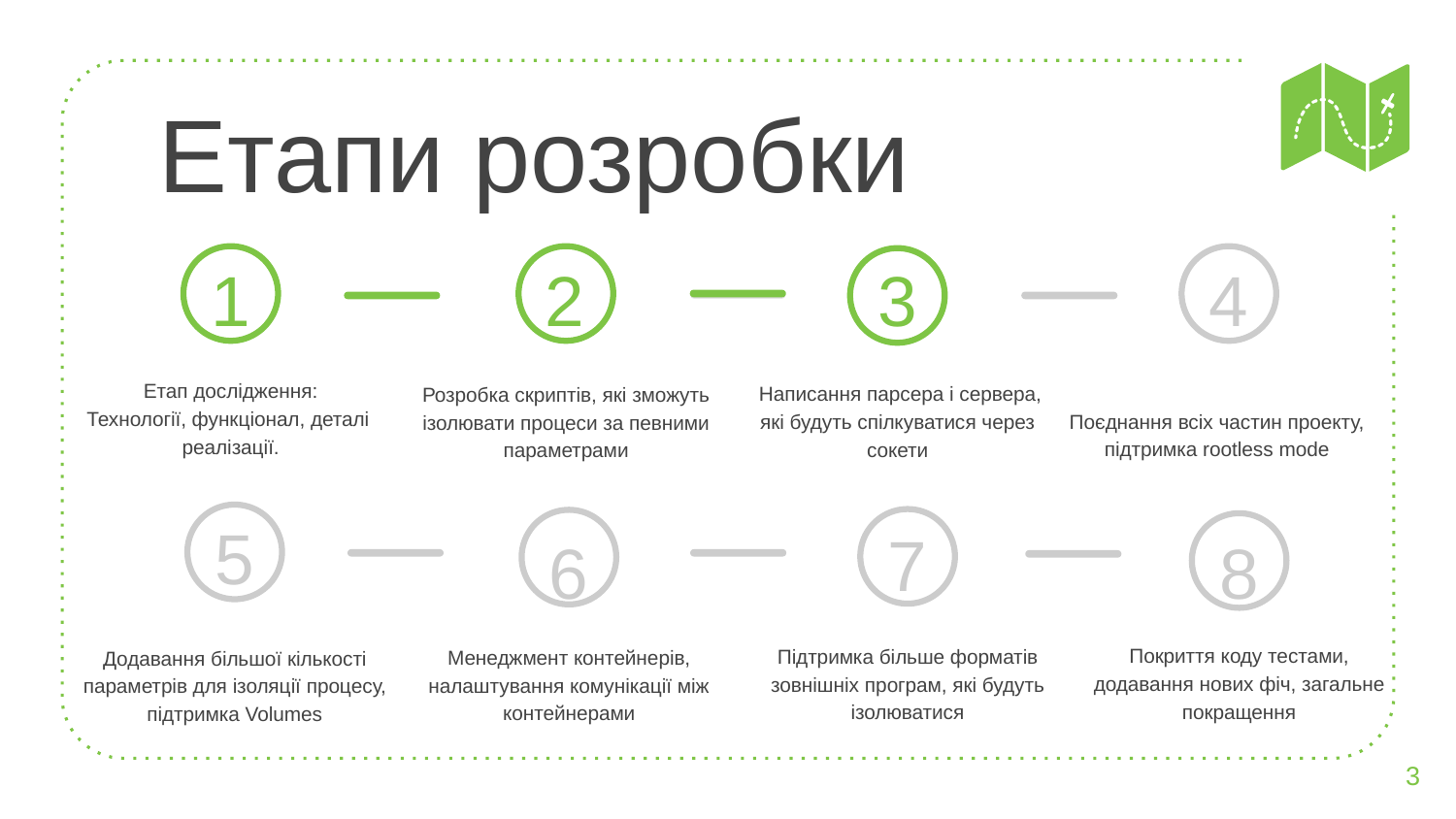

# Етапи розробки
1
2
3
4

Етап дослідження:
Технології, функціонал, деталі  реалізації.
 Написання парсера і сервера, які будуть спілкуватися через сокети
Розробка скриптів, які зможуть ізолювати процеси за певними параметрами
Поєднання всіх частин проекту, підтримка rootless mode
5
7
6
8

Покриття коду тестами, додавання нових фіч, загальне покращення

Підтримка більше форматів зовнішніх програм, які будуть ізолюватися
Менеджмент контейнерів, налаштування комунікації між контейнерами
Додавання більшої кількості параметрів для ізоляції процесу, підтримка Volumes

3